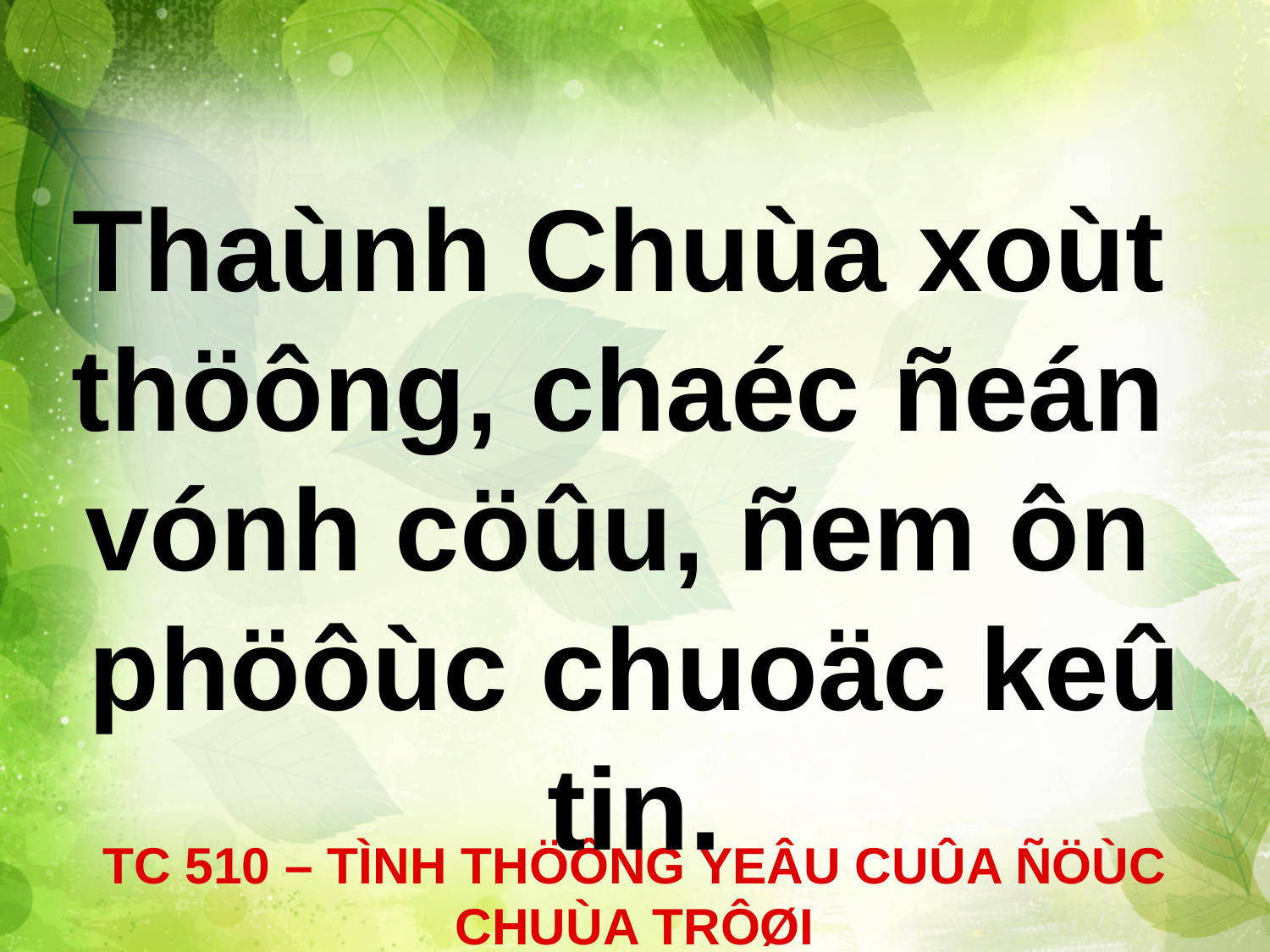

Thaùnh Chuùa xoùt
thöông, chaéc ñeán
vónh cöûu, ñem ôn
phöôùc chuoäc keû tin.
TC 510 – TÌNH THÖÔNG YEÂU CUÛA ÑÖÙC CHUÙA TRÔØI